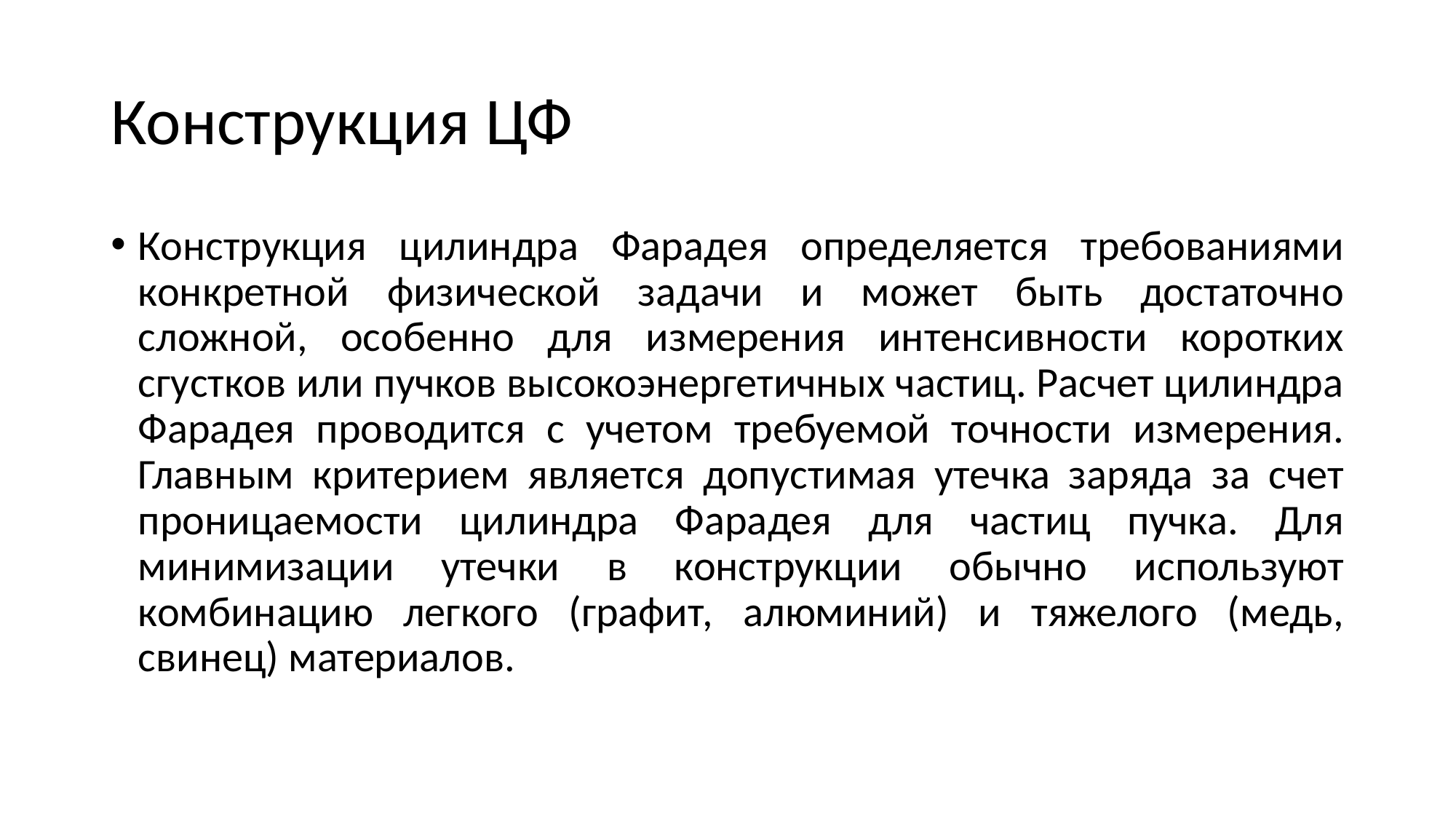

# Конструкция ЦФ
Конструкция цилиндра Фарадея определяется требованиями конкретной физической задачи и может быть достаточно сложной, особенно для измерения интенсивности коротких сгустков или пучков высокоэнергетичных частиц. Расчет цилиндра Фарадея проводится с учетом требуемой точности измерения. Главным критерием является допустимая утечка заряда за счет проницаемости цилиндра Фарадея для частиц пучка. Для минимизации утечки в конструкции обычно используют комбинацию легкого (графит, алюминий) и тяжелого (медь, свинец) материалов.